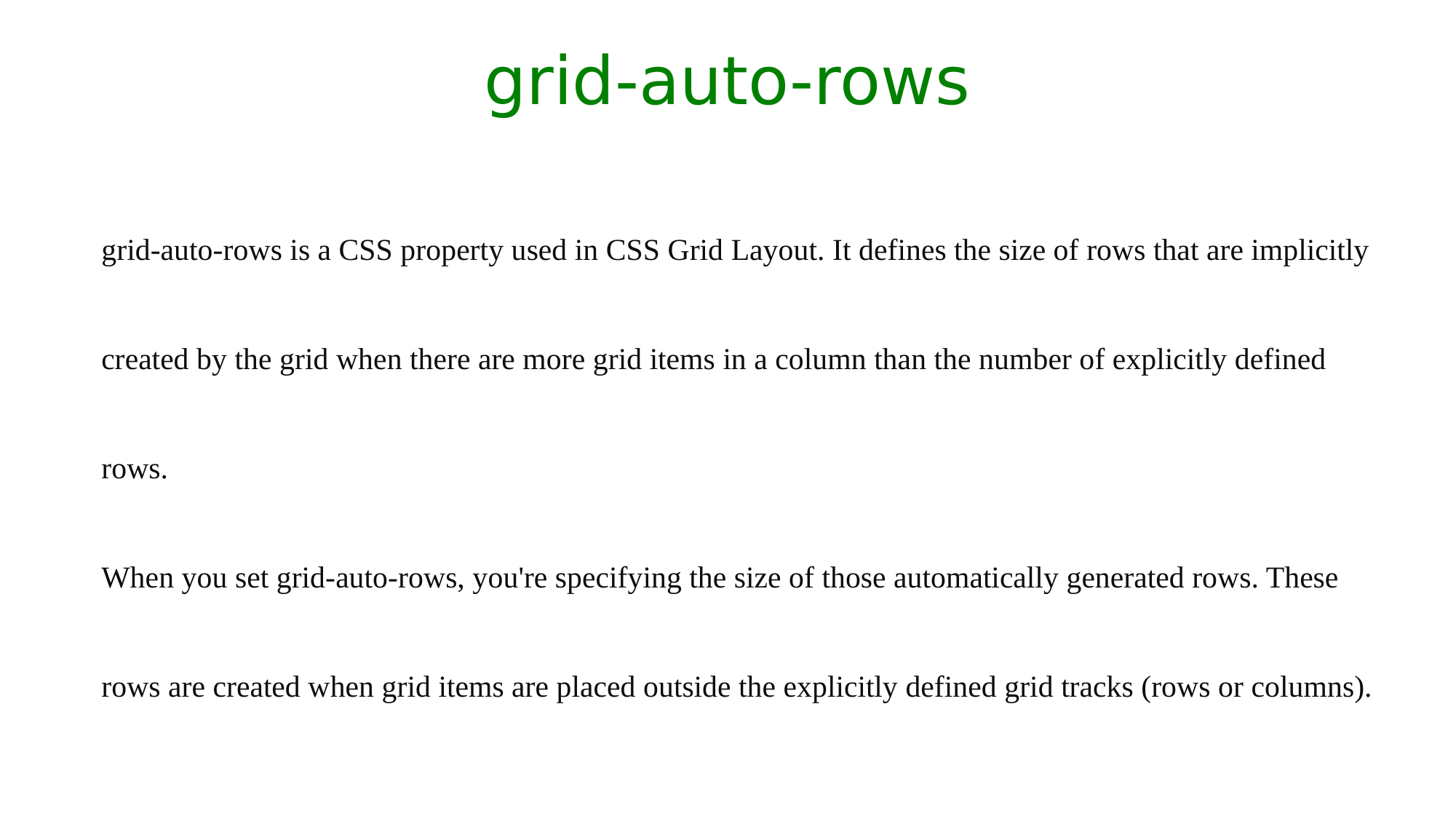

# grid-auto-rows
grid-auto-rows is a CSS property used in CSS Grid Layout. It defines the size of rows that are implicitly created by the grid when there are more grid items in a column than the number of explicitly defined rows.
When you set grid-auto-rows, you're specifying the size of those automatically generated rows. These rows are created when grid items are placed outside the explicitly defined grid tracks (rows or columns).